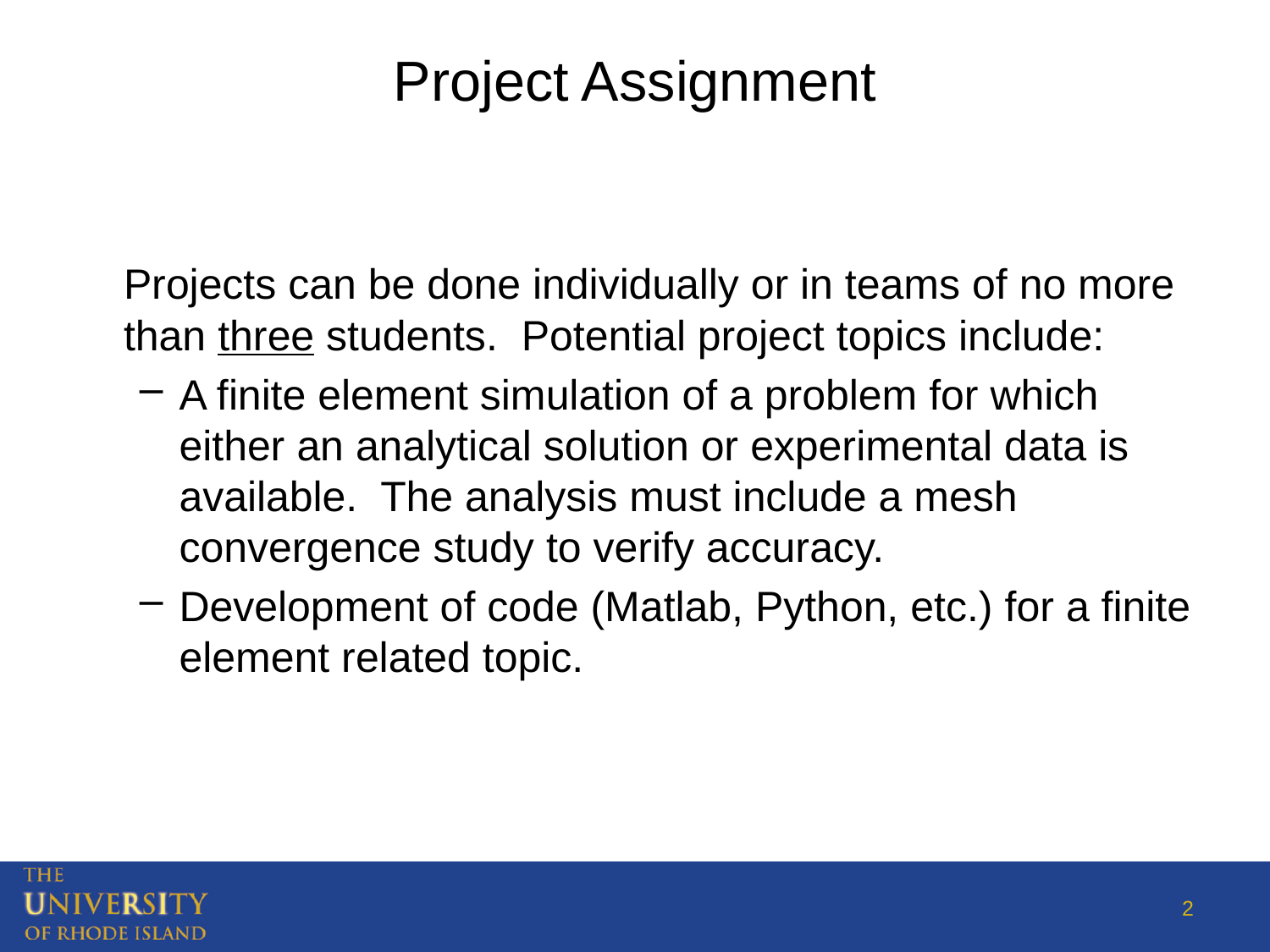

# Project Assignment
	Projects can be done individually or in teams of no more than three students.  Potential project topics include:
A finite element simulation of a problem for which either an analytical solution or experimental data is available.  The analysis must include a mesh convergence study to verify accuracy.
Development of code (Matlab, Python, etc.) for a finite element related topic.